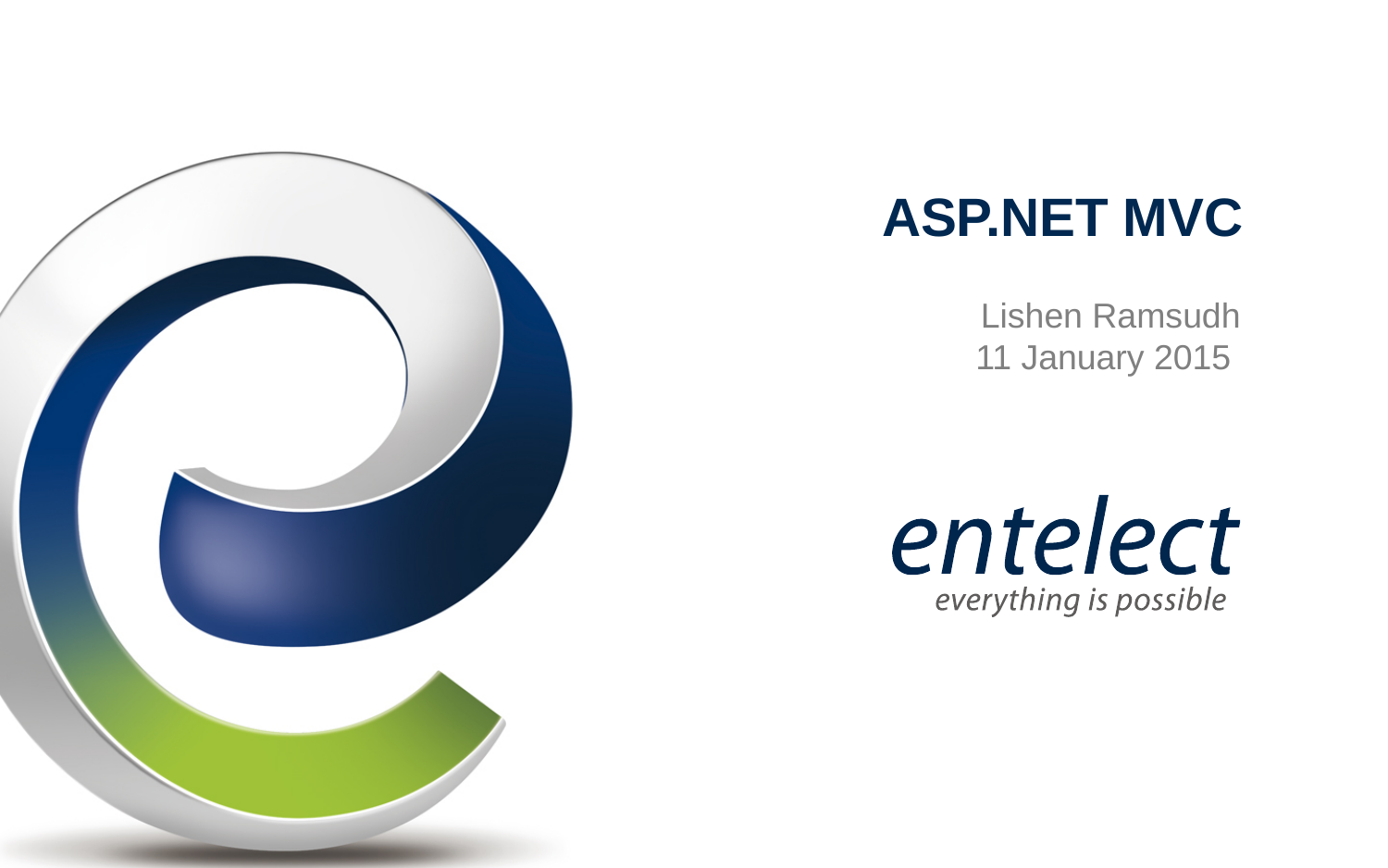

# ASP.NET MVC
Lishen Ramsudh
11 January 2015